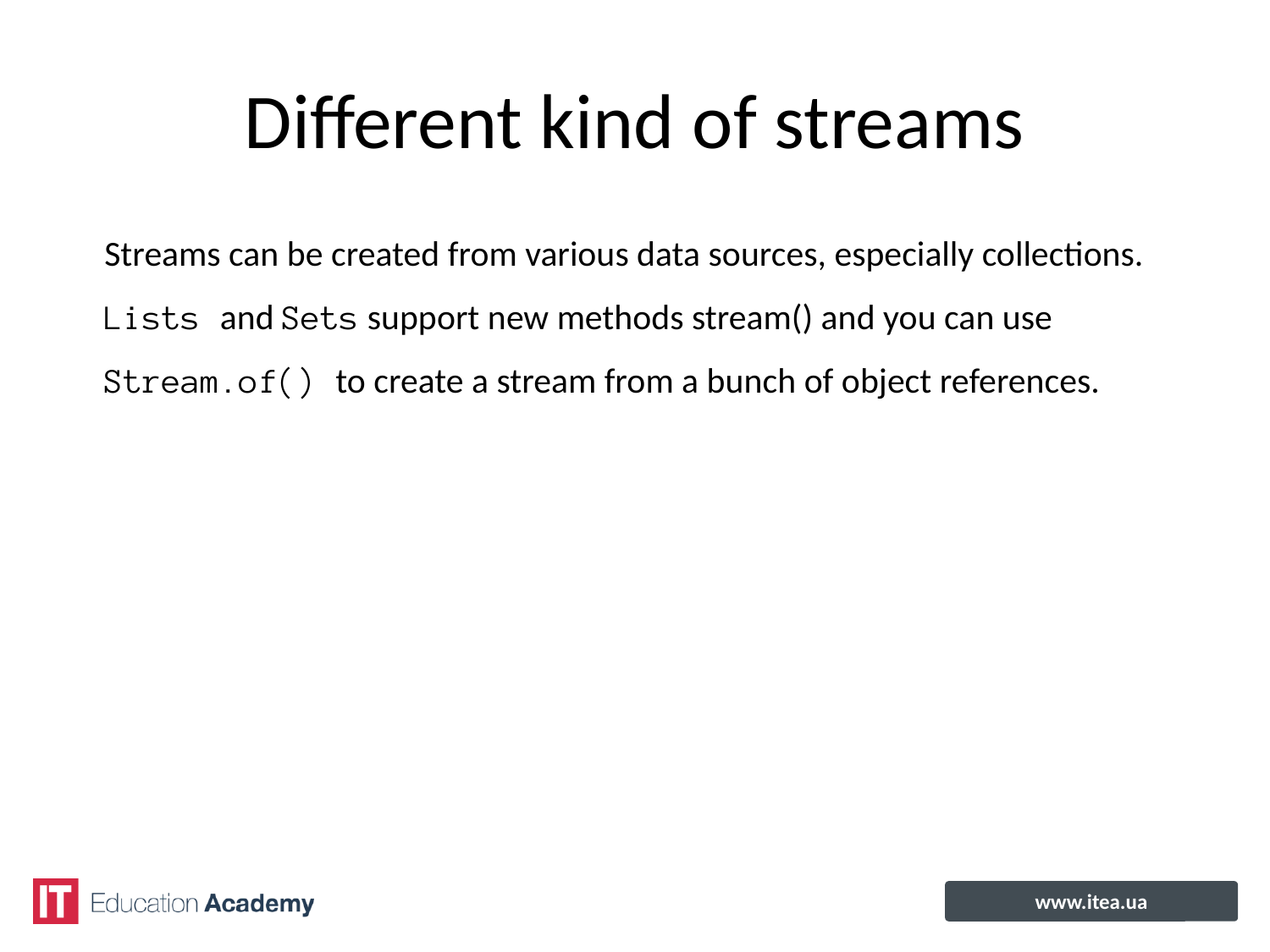

# Different kind of streams
Streams can be created from various data sources, especially collections.
Lists and Sets support new methods stream() and you can use
Stream.of() to create a stream from a bunch of object references.